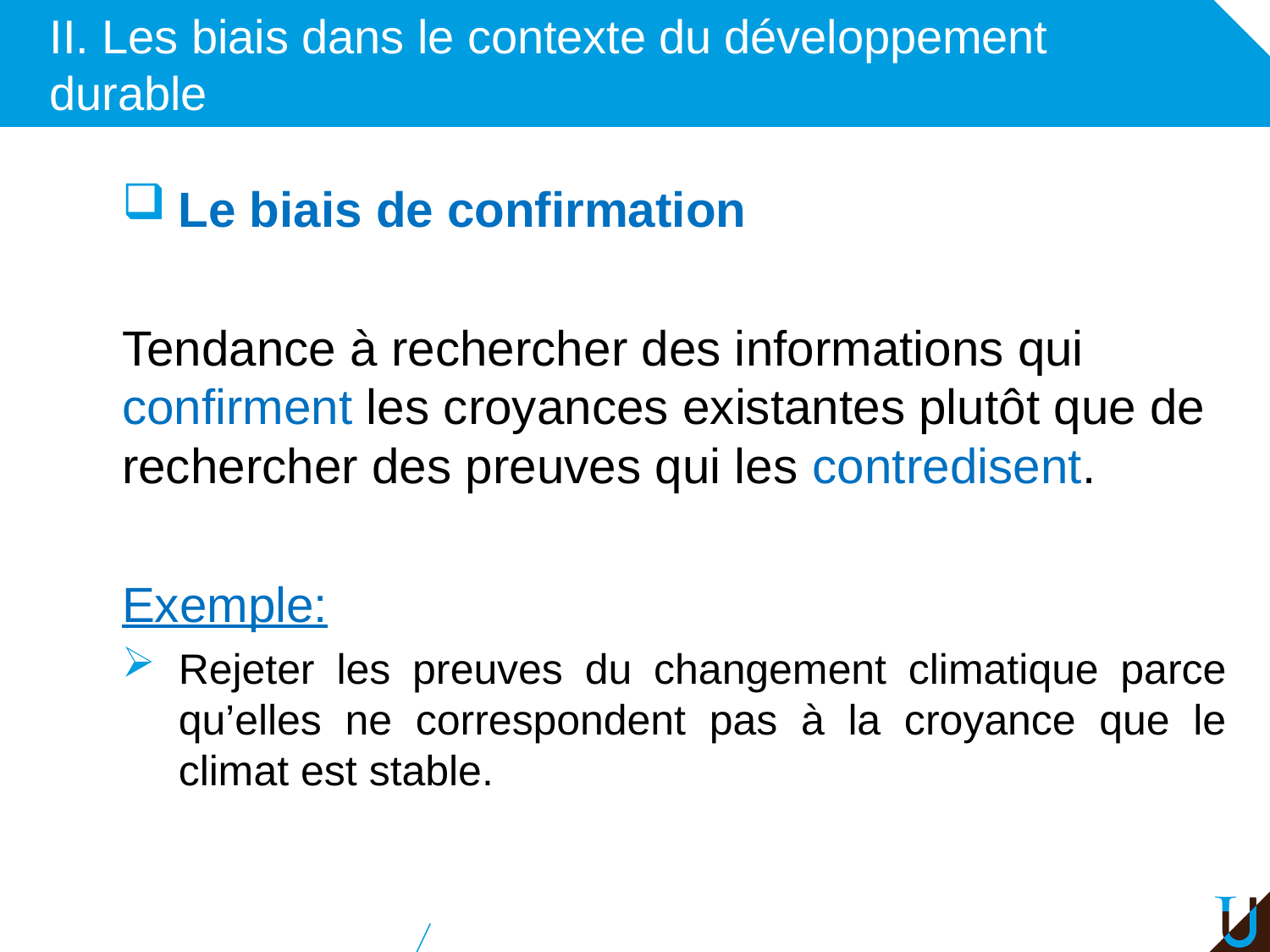

# II. Les biais dans le contexte du développement durable
Le biais de confirmation

Tendance à rechercher des informations qui confirment les croyances existantes plutôt que de rechercher des preuves qui les contredisent.

Exemple:
Rejeter les preuves du changement climatique parce qu’elles ne correspondent pas à la croyance que le climat est stable.
12